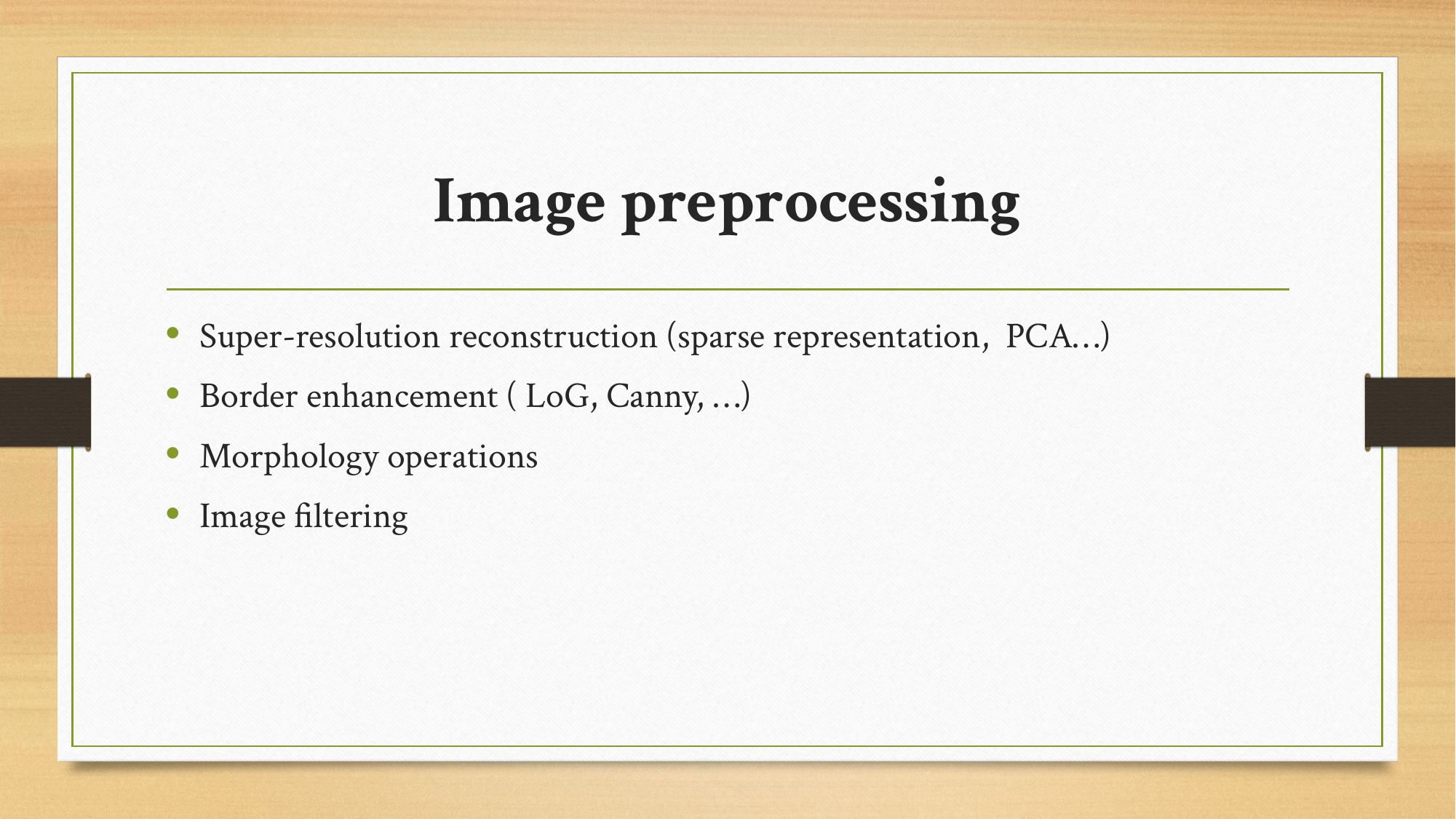

# Image preprocessing
Super-resolution reconstruction (sparse representation,  PCA…)
Border enhancement ( LoG, Canny, …)
Morphology operations
Image filtering